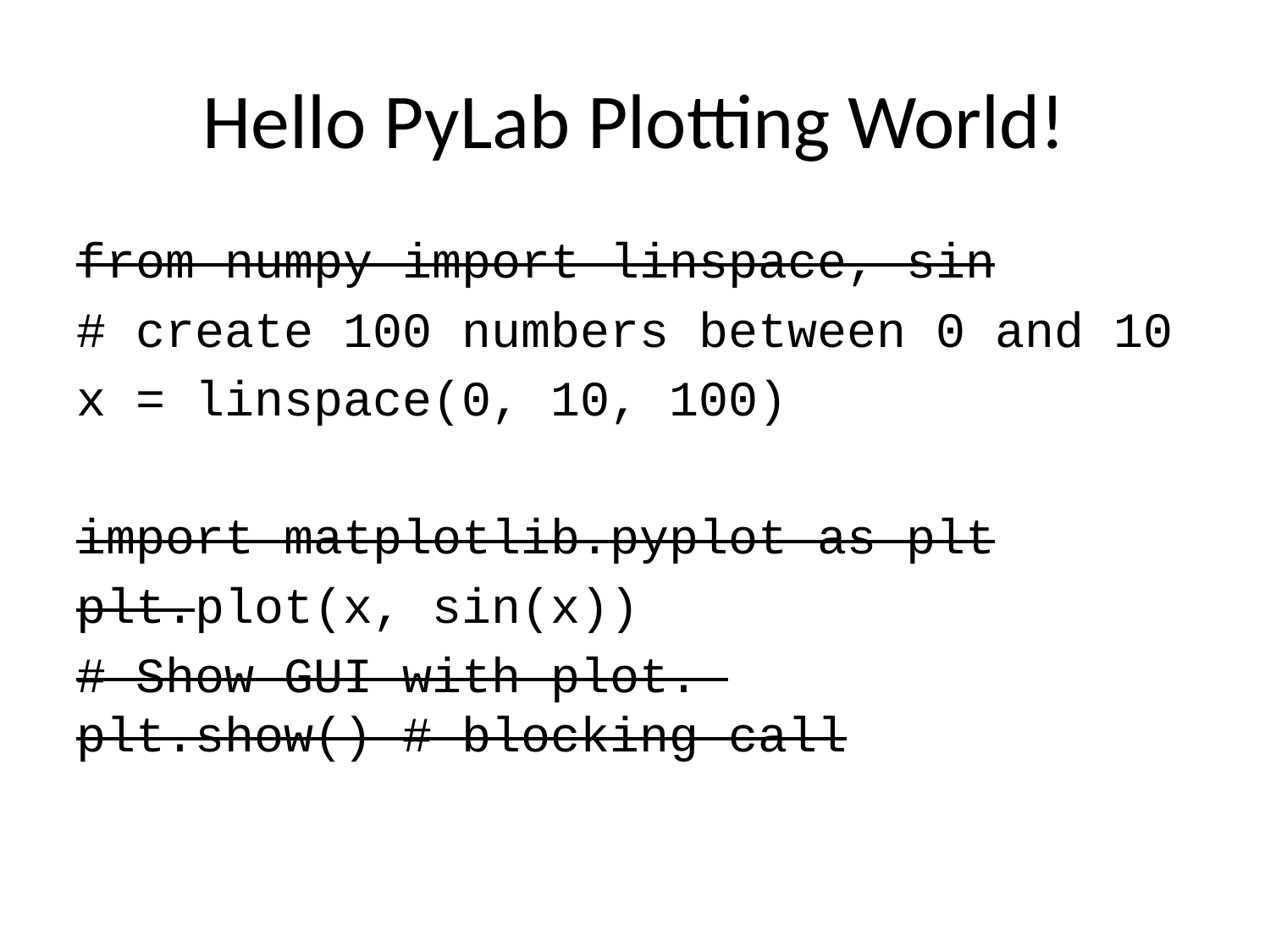

# Hello PyLab Plotting World!
from numpy import linspace, sin
# create 100 numbers between 0 and 10
x = linspace(0, 10, 100)

import matplotlib.pyplot as plt
plt.plot(x, sin(x))
# Show GUI with plot. plt.show() # blocking call